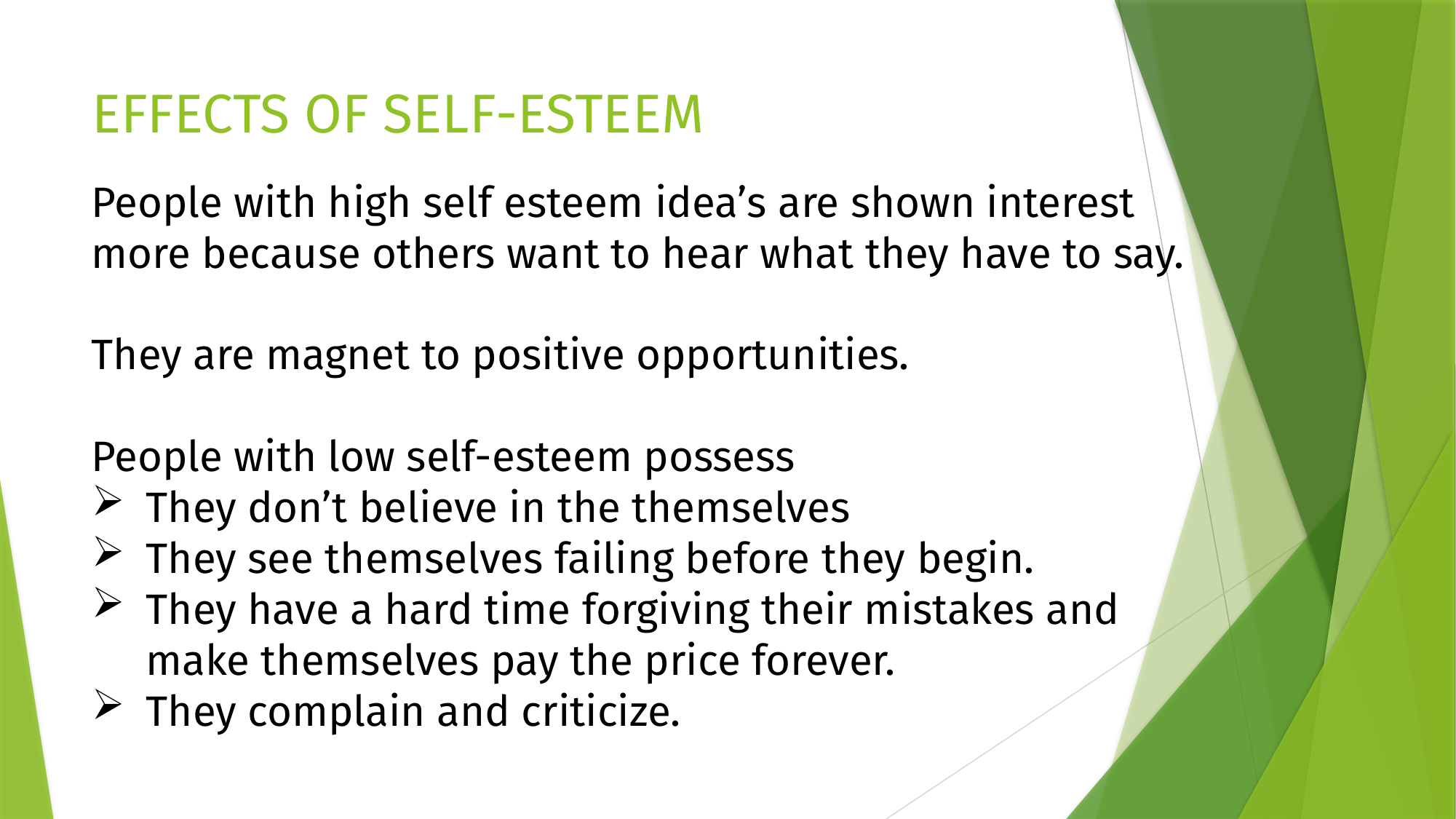

# EFFECTS OF SELF-ESTEEM
People with high self esteem idea’s are shown interest more because others want to hear what they have to say.

They are magnet to positive opportunities.

People with low self-esteem possess
They don’t believe in the themselves
They see themselves failing before they begin.
They have a hard time forgiving their mistakes and make themselves pay the price forever.
They complain and criticize.